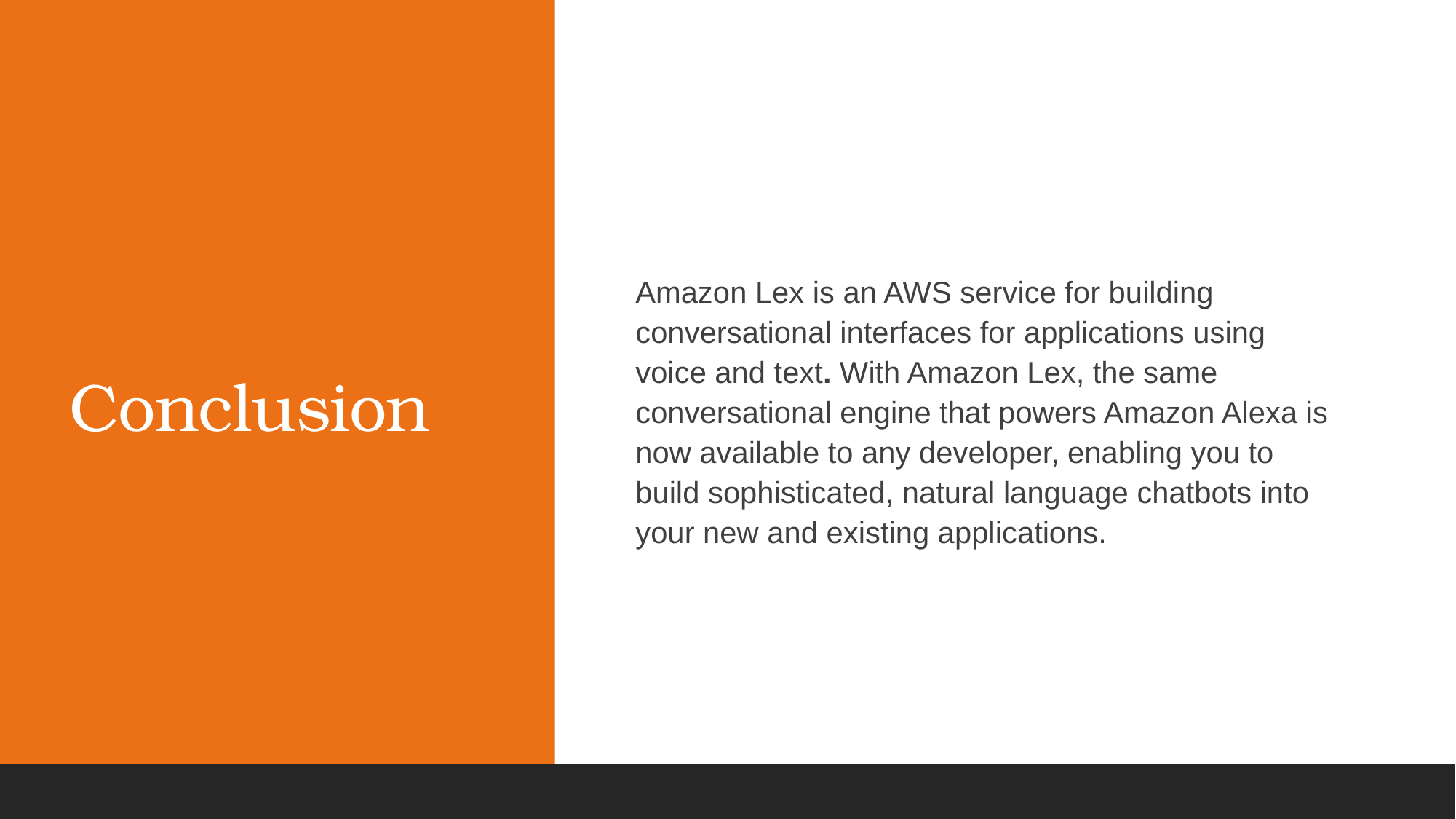

# Conclusion
Amazon Lex is an AWS service for building conversational interfaces for applications using voice and text. With Amazon Lex, the same conversational engine that powers Amazon Alexa is now available to any developer, enabling you to build sophisticated, natural language chatbots into your new and existing applications.